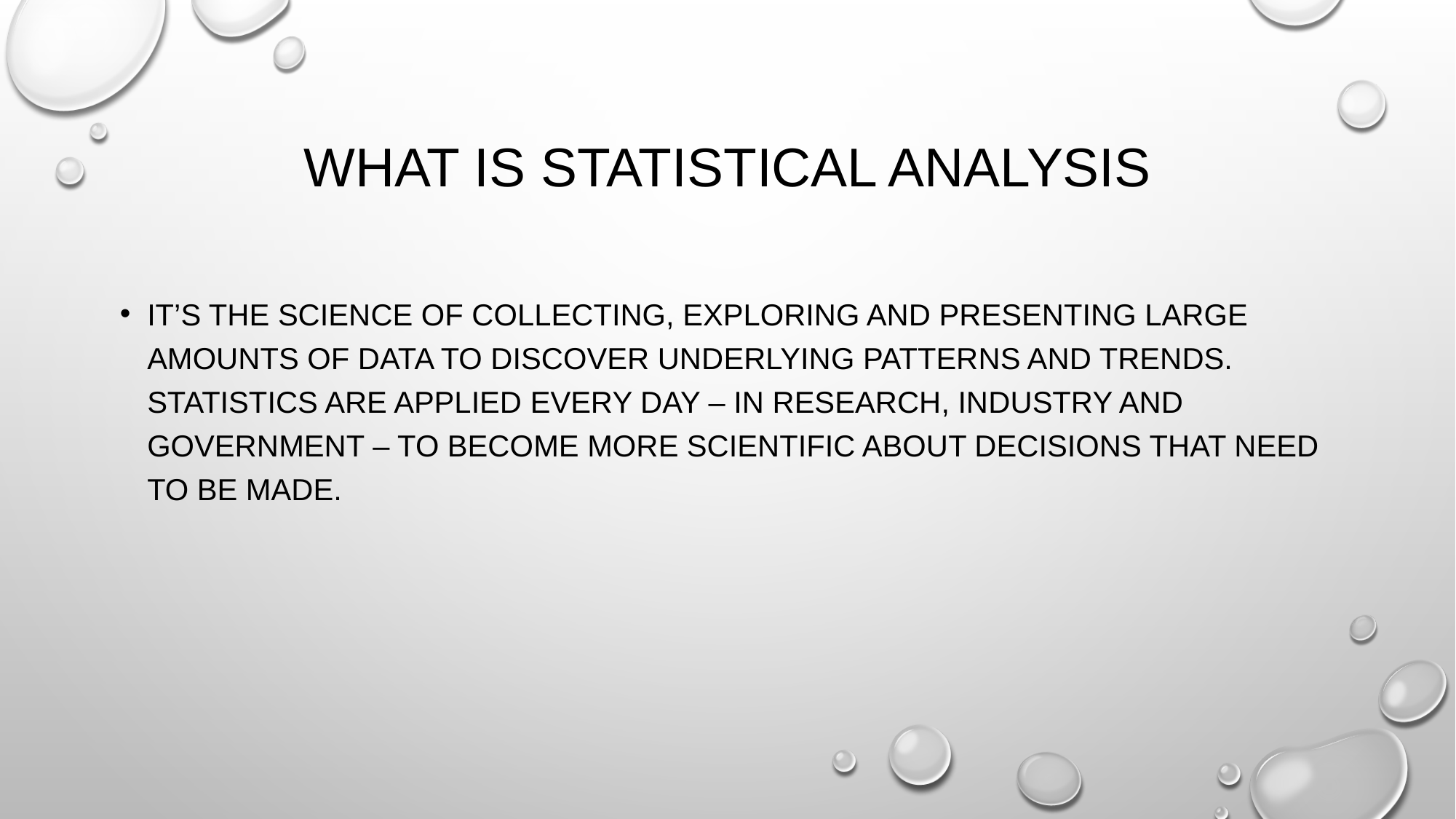

# What is Statistical Analysis
It’s the science of collecting, exploring and presenting large amounts of data to discover underlying patterns and trends. Statistics are applied every day – in research, industry and government – to become more scientific about decisions that need to be made.